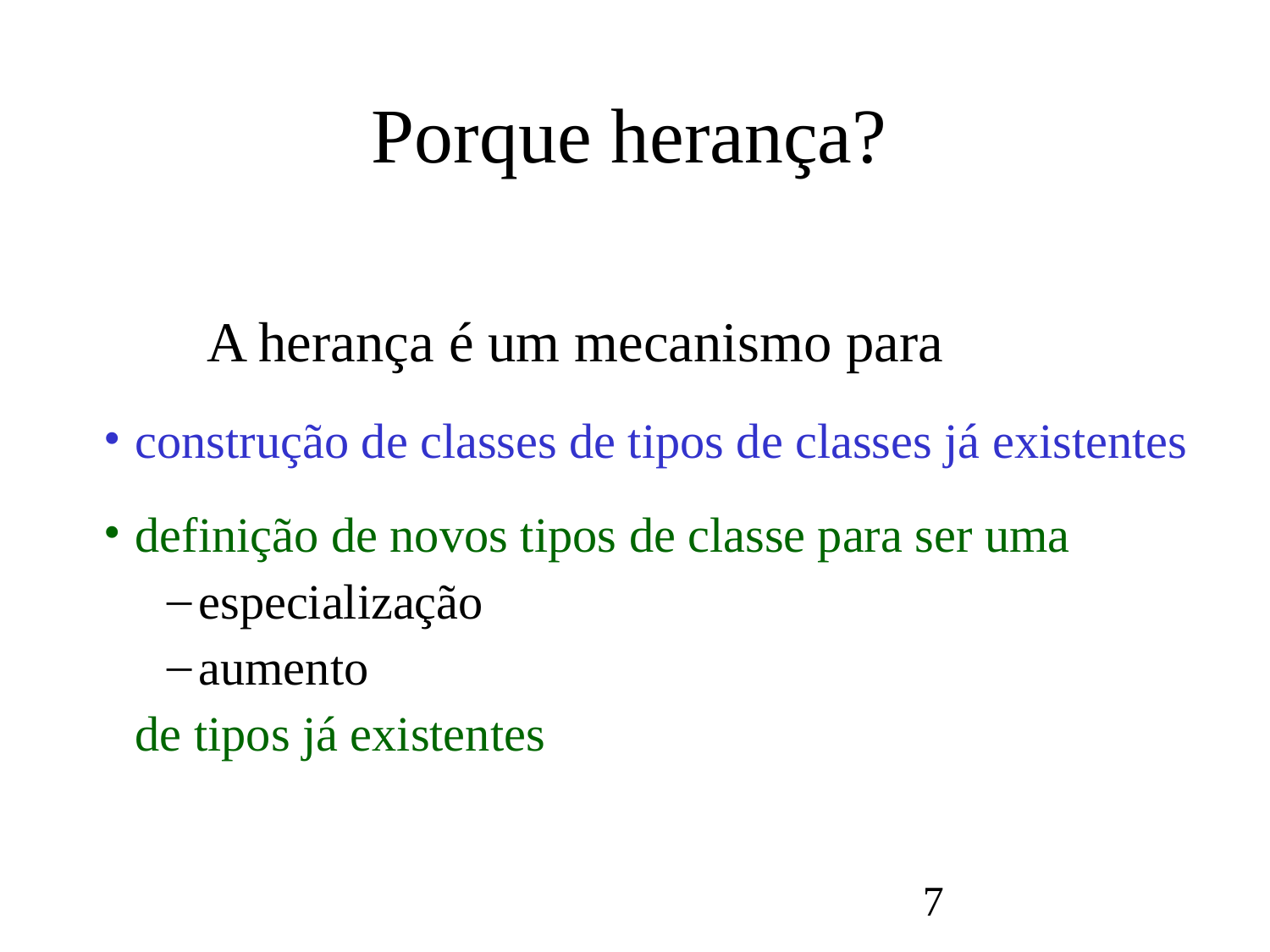

# Porque herança?

		A herança é um mecanismo para

construção de classes de tipos de classes já existentes

definição de novos tipos de classe para ser uma
especialização
aumento
	de tipos já existentes
7